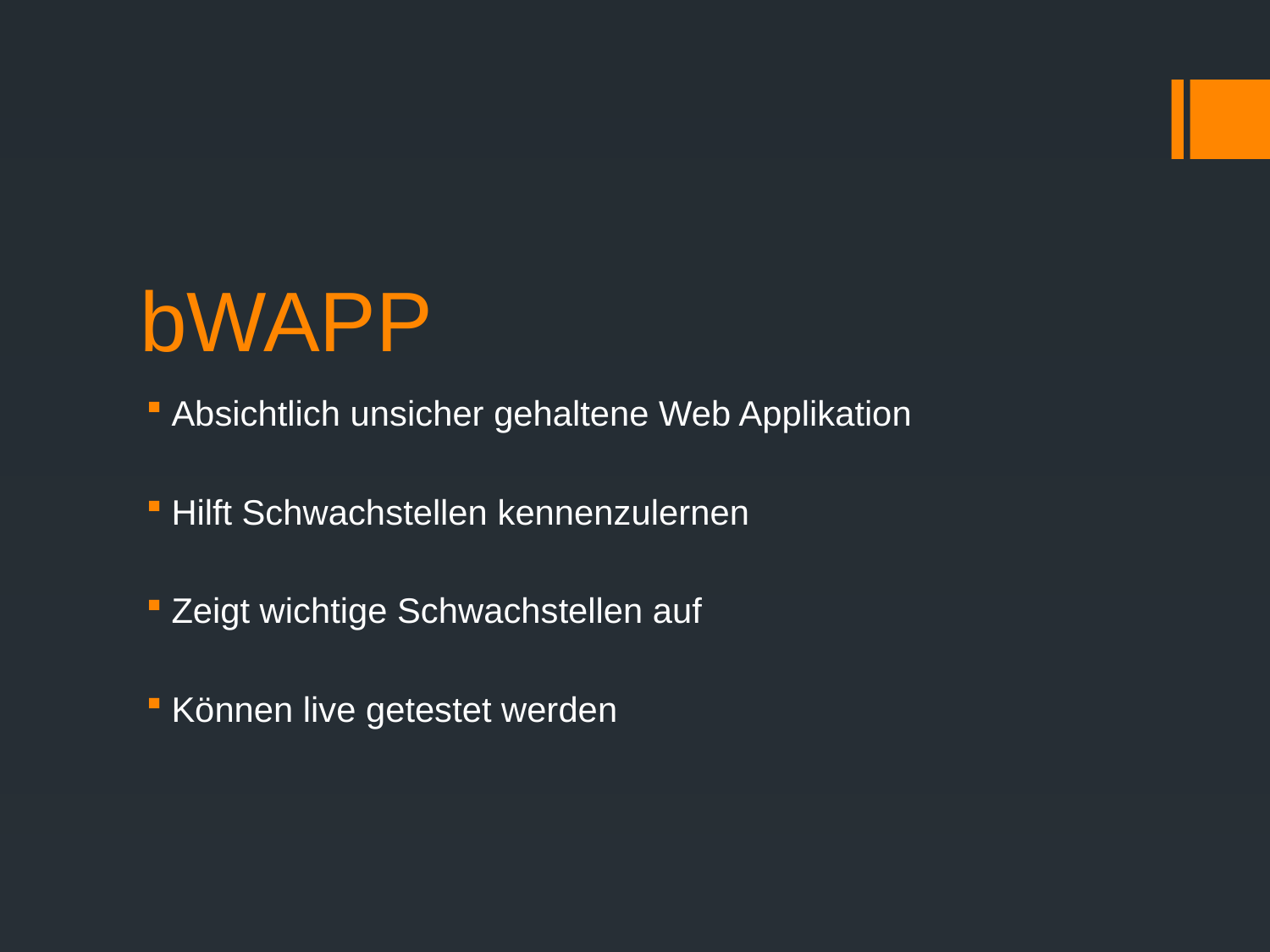

# bWAPP
Absichtlich unsicher gehaltene Web Applikation

Hilft Schwachstellen kennenzulernen

Zeigt wichtige Schwachstellen auf

Können live getestet werden